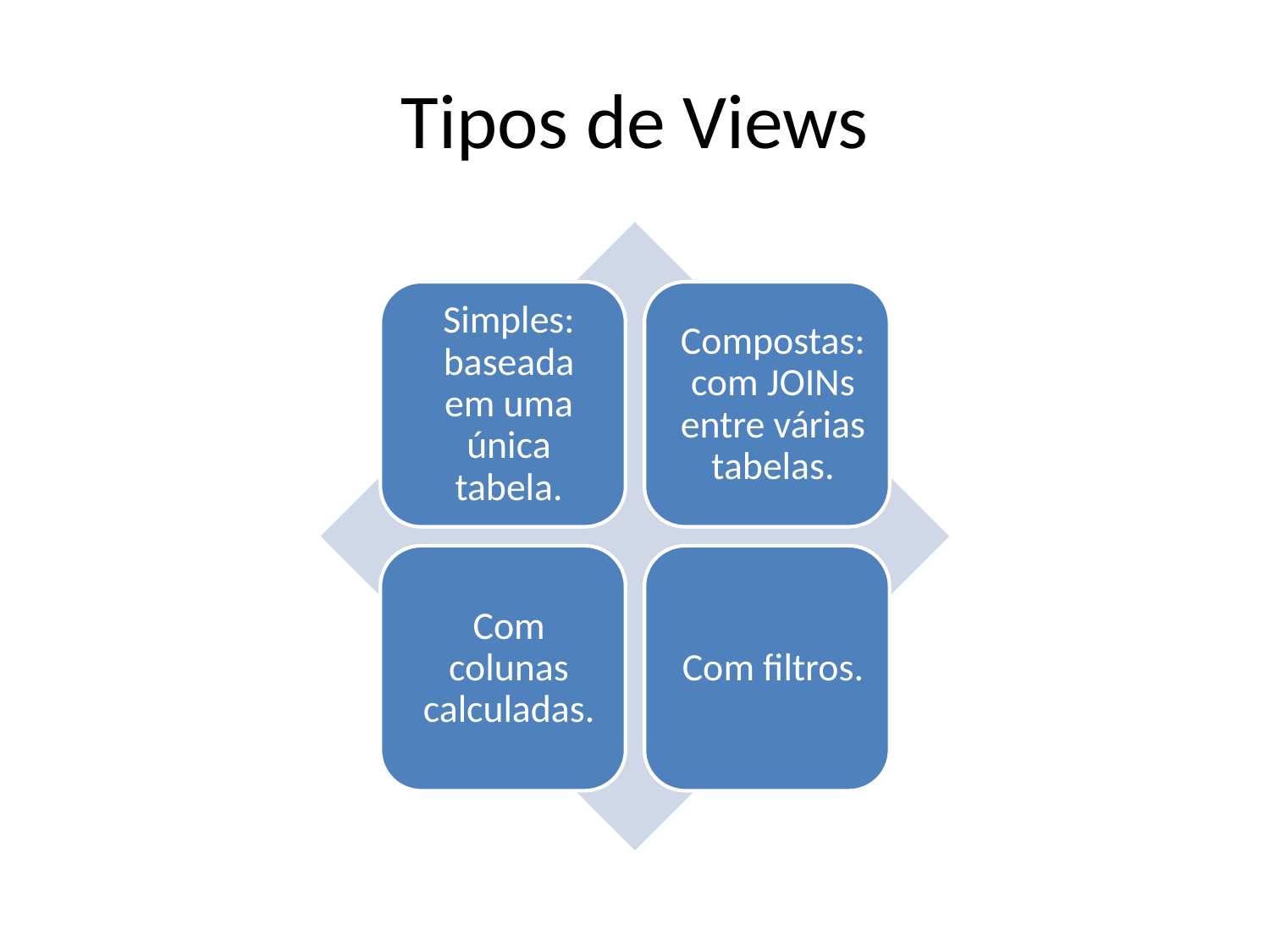

# Tipos de Views
Simples: baseada em uma única tabela.
Compostas: com JOINs entre várias tabelas.
Com colunas calculadas.
Com filtros.